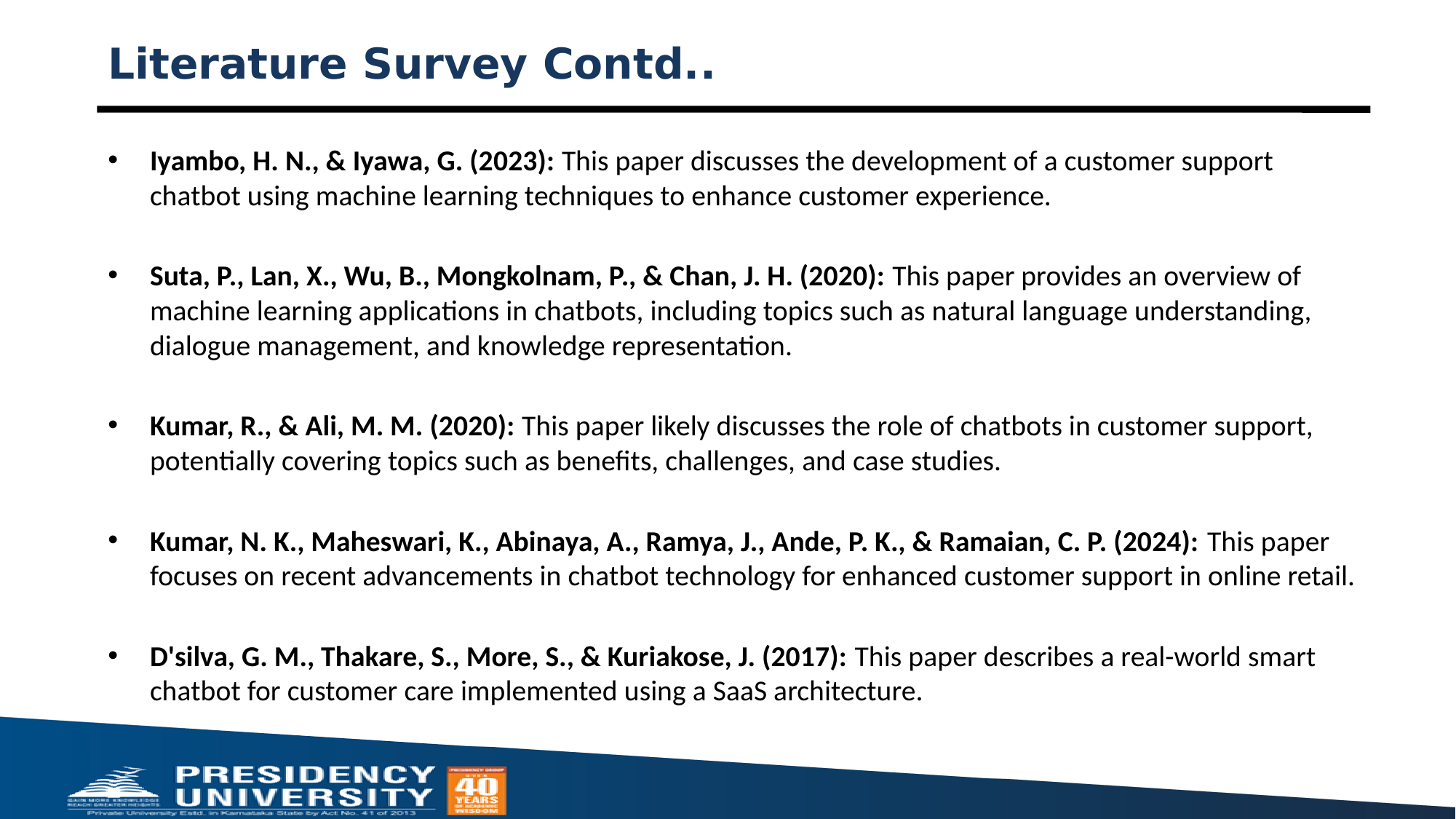

# Literature Survey Contd..
Iyambo, H. N., & Iyawa, G. (2023): This paper discusses the development of a customer support chatbot using machine learning techniques to enhance customer experience.

Suta, P., Lan, X., Wu, B., Mongkolnam, P., & Chan, J. H. (2020): This paper provides an overview of machine learning applications in chatbots, including topics such as natural language understanding, dialogue management, and knowledge representation.

Kumar, R., & Ali, M. M. (2020): This paper likely discusses the role of chatbots in customer support, potentially covering topics such as benefits, challenges, and case studies.

Kumar, N. K., Maheswari, K., Abinaya, A., Ramya, J., Ande, P. K., & Ramaian, C. P. (2024): This paper focuses on recent advancements in chatbot technology for enhanced customer support in online retail.

D'silva, G. M., Thakare, S., More, S., & Kuriakose, J. (2017): This paper describes a real-world smart chatbot for customer care implemented using a SaaS architecture.